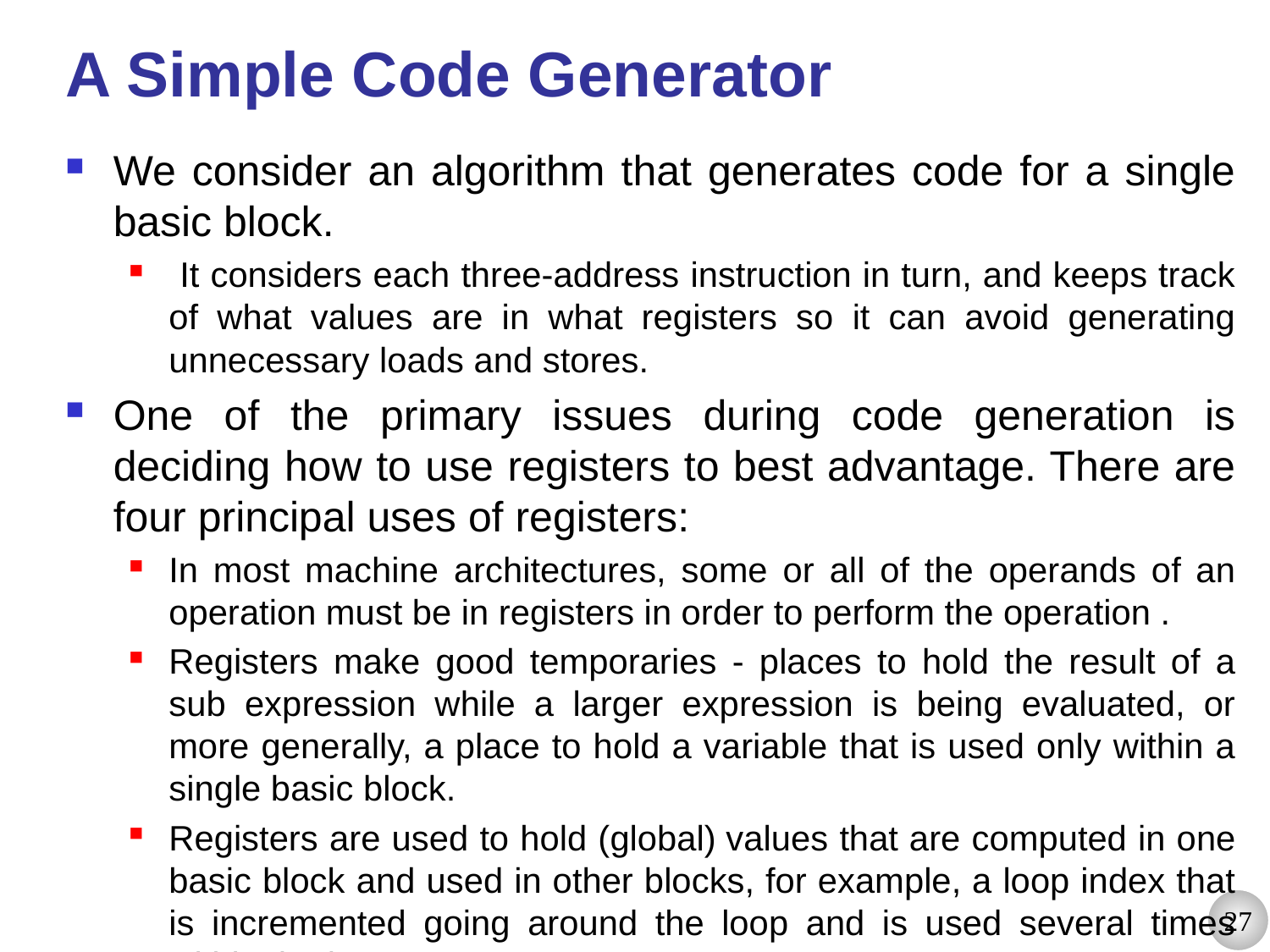

# A Simple Code Generator
We consider an algorithm that generates code for a single basic block.
 It considers each three-address instruction in turn, and keeps track of what values are in what registers so it can avoid generating unnecessary loads and stores.
One of the primary issues during code generation is deciding how to use registers to best advantage. There are four principal uses of registers:
In most machine architectures, some or all of the operands of an operation must be in registers in order to perform the operation .
Registers make good temporaries - places to hold the result of a sub expression while a larger expression is being evaluated, or more generally, a place to hold a variable that is used only within a single basic block.
Registers are used to hold (global) values that are computed in one basic block and used in other blocks, for example, a loop index that is incremented going around the loop and is used several times within the loop .
Registers are often used to help with run-time storage management, for example, to manage the run-time stack, including the maintenance of stack pointers and possibly the top elements of the stack itself.